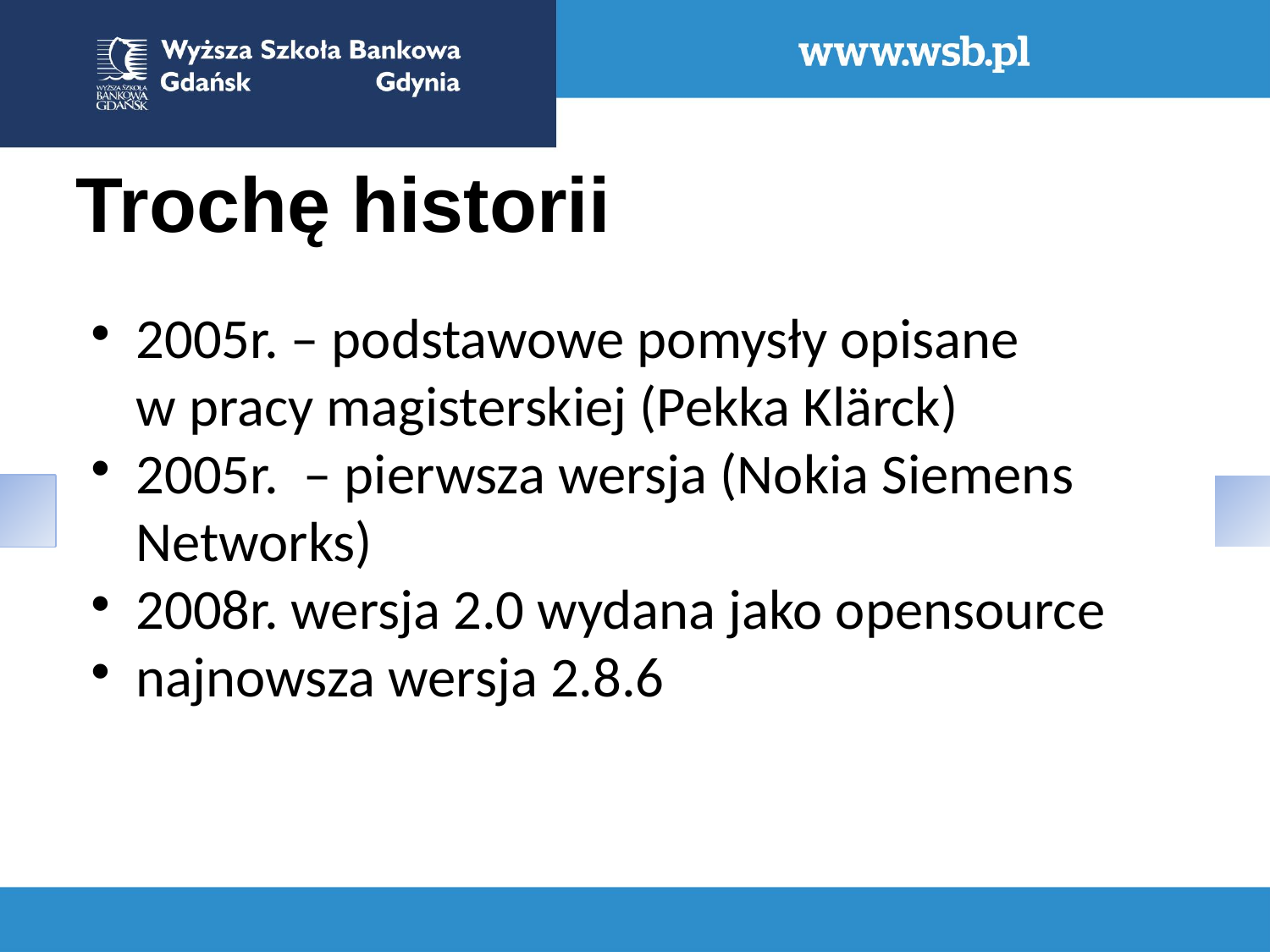

Trochę historii

2005r. – podstawowe pomysły opisane            w pracy magisterskiej (Pekka Klärck)
2005r.  – pierwsza wersja (Nokia Siemens Networks)
2008r. wersja 2.0 wydana jako opensource
najnowsza wersja 2.8.6